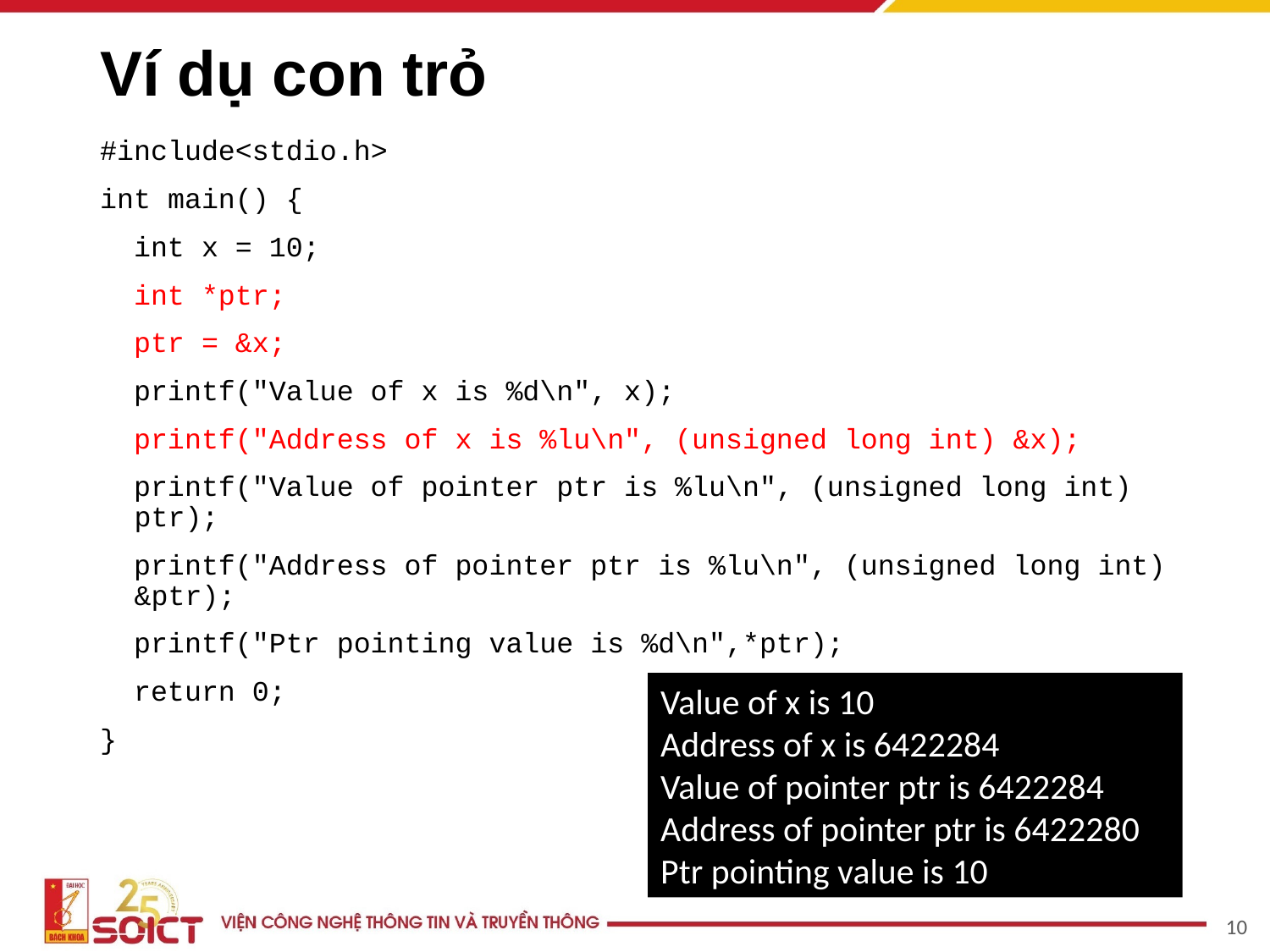

# Ví dụ con trỏ
#include<stdio.h>
int main() {
  int x = 10;
  int *ptr;
  ptr = &x;
  printf("Value of x is %d\n", x);
  printf("Address of x is %lu\n", (unsigned long int) &x);
  printf("Value of pointer ptr is %lu\n", (unsigned long int) ptr);
  printf("Address of pointer ptr is %lu\n", (unsigned long int) &ptr);
  printf("Ptr pointing value is %d\n",*ptr);
  return 0;
}

Value of x is 10
Address of x is 6422284
Value of pointer ptr is 6422284
Address of pointer ptr is 6422280
Ptr pointing value is 10
10